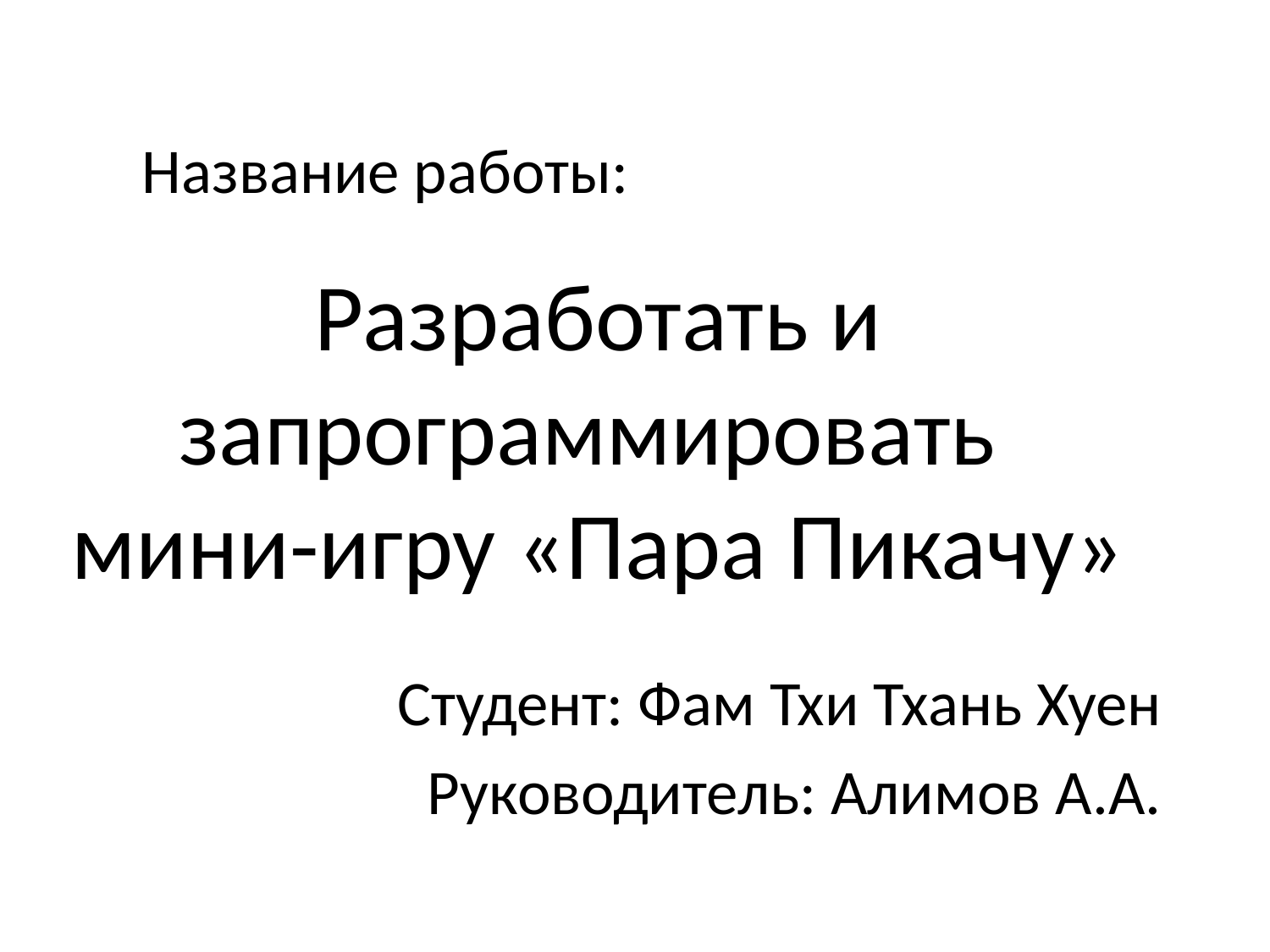

Название работы:
# Разработать и запрограммировать мини-игру «Пара Пикачу»
Студент: Фам Тхи Тхань Хуен
Руководитель: Алимов А.А.